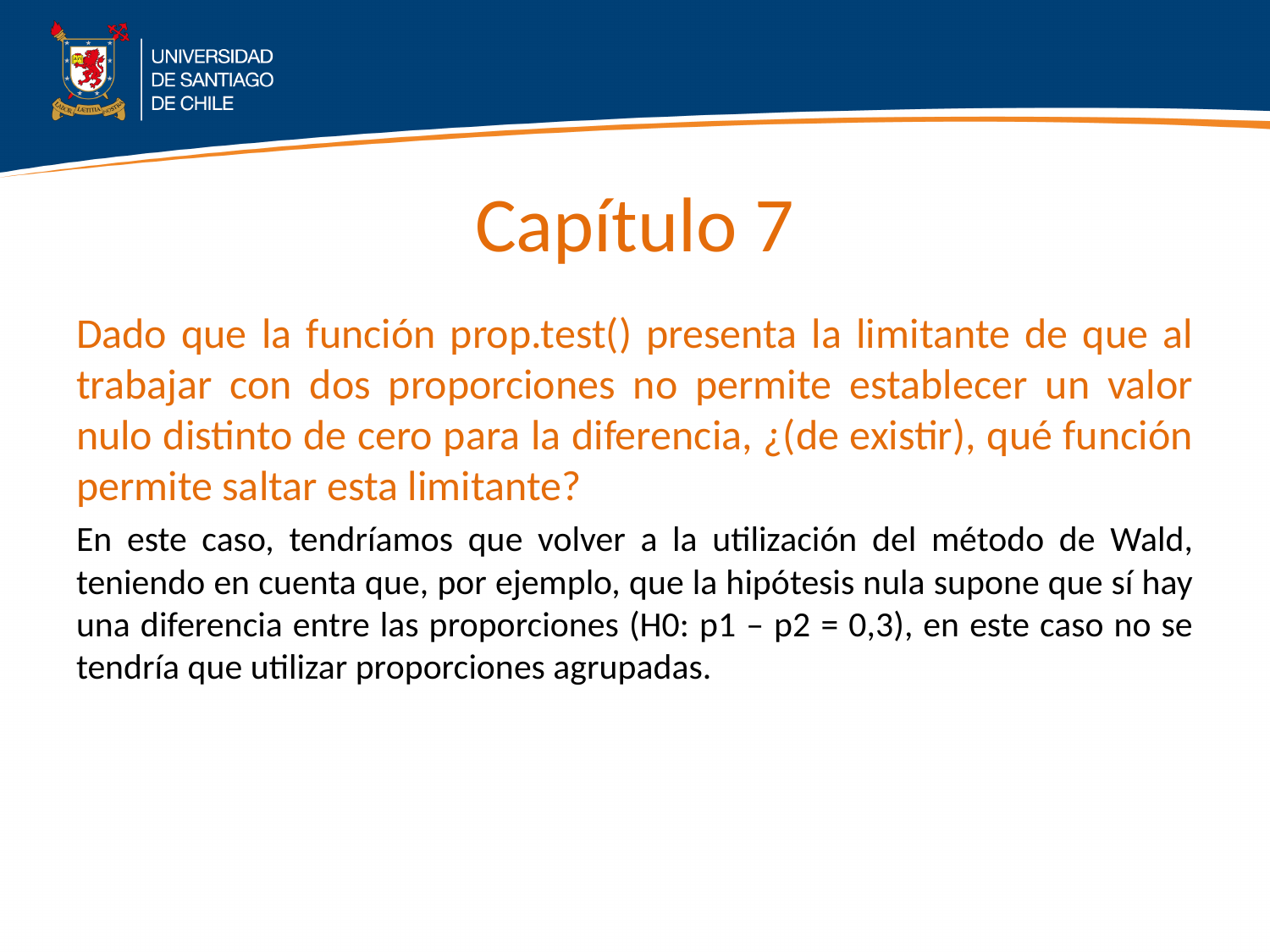

# Capítulo 7
Dado que la función prop.test() presenta la limitante de que al trabajar con dos proporciones no permite establecer un valor nulo distinto de cero para la diferencia, ¿(de existir), qué función permite saltar esta limitante?
En este caso, tendríamos que volver a la utilización del método de Wald, teniendo en cuenta que, por ejemplo, que la hipótesis nula supone que sí hay una diferencia entre las proporciones (H0: p1 – p2 = 0,3), en este caso no se tendría que utilizar proporciones agrupadas.